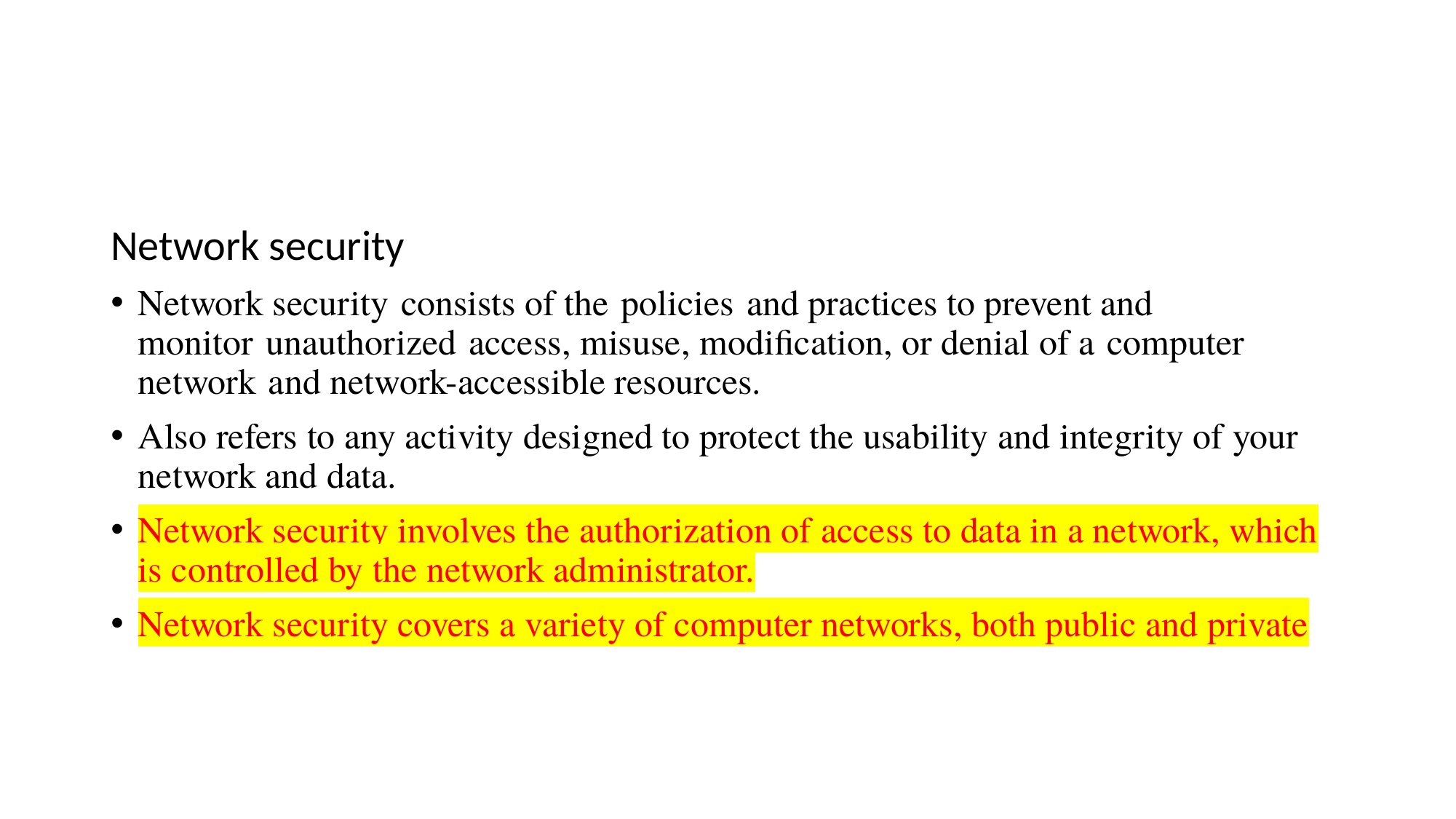

#
Network security
Network security consists of the policies and practices to prevent and monitor unauthorized access, misuse, modification, or denial of a computer network and network-accessible resources.
Also refers to any activity designed to protect the usability and integrity of your network and data.
Network security involves the authorization of access to data in a network, which is controlled by the network administrator.
Network security covers a variety of computer networks, both public and private